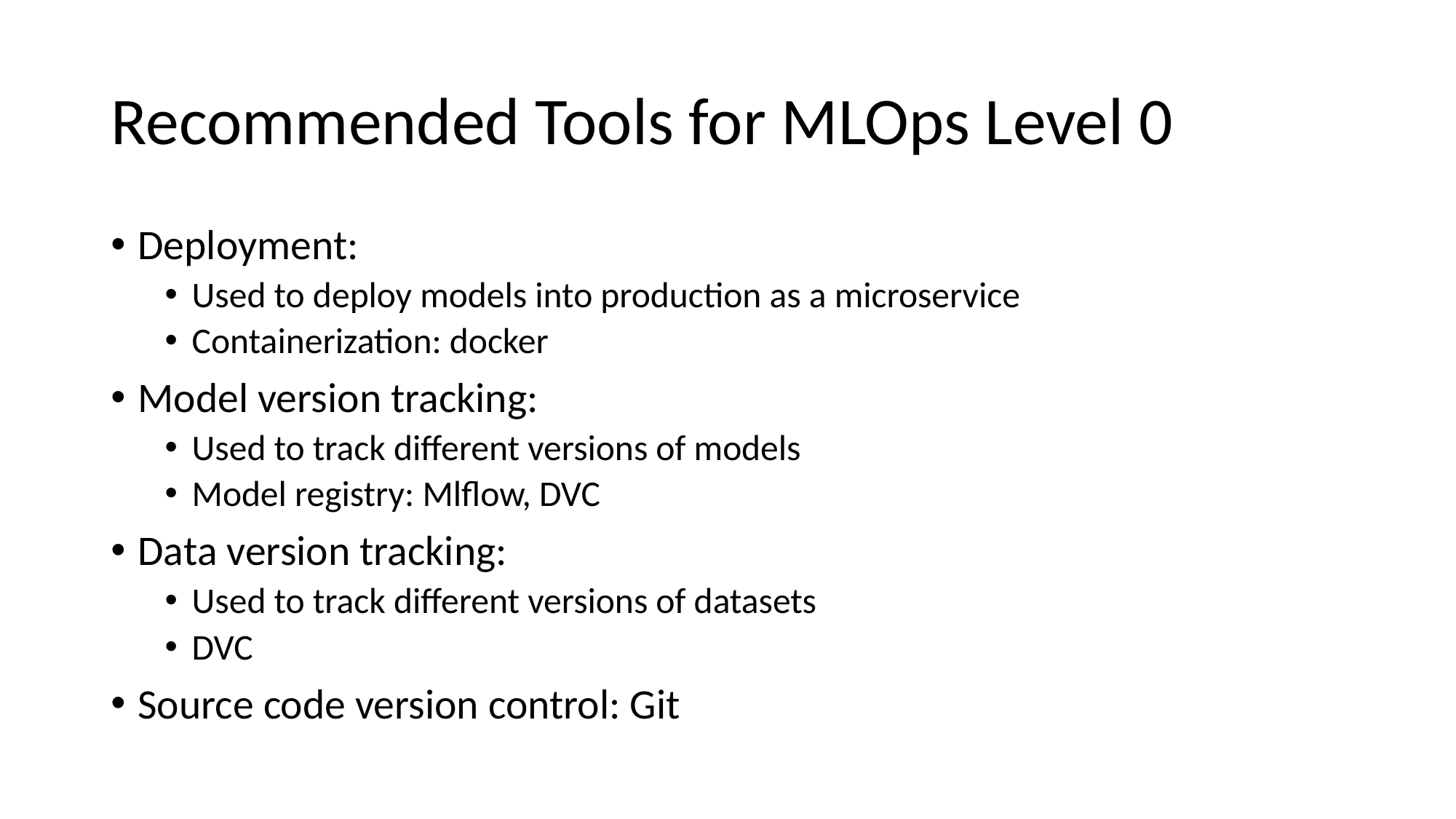

# Recommended Tools for MLOps Level 0
Deployment:
Used to deploy models into production as a microservice
Containerization: docker
Model version tracking:
Used to track different versions of models
Model registry: Mlflow, DVC
Data version tracking:
Used to track different versions of datasets
DVC
Source code version control: Git